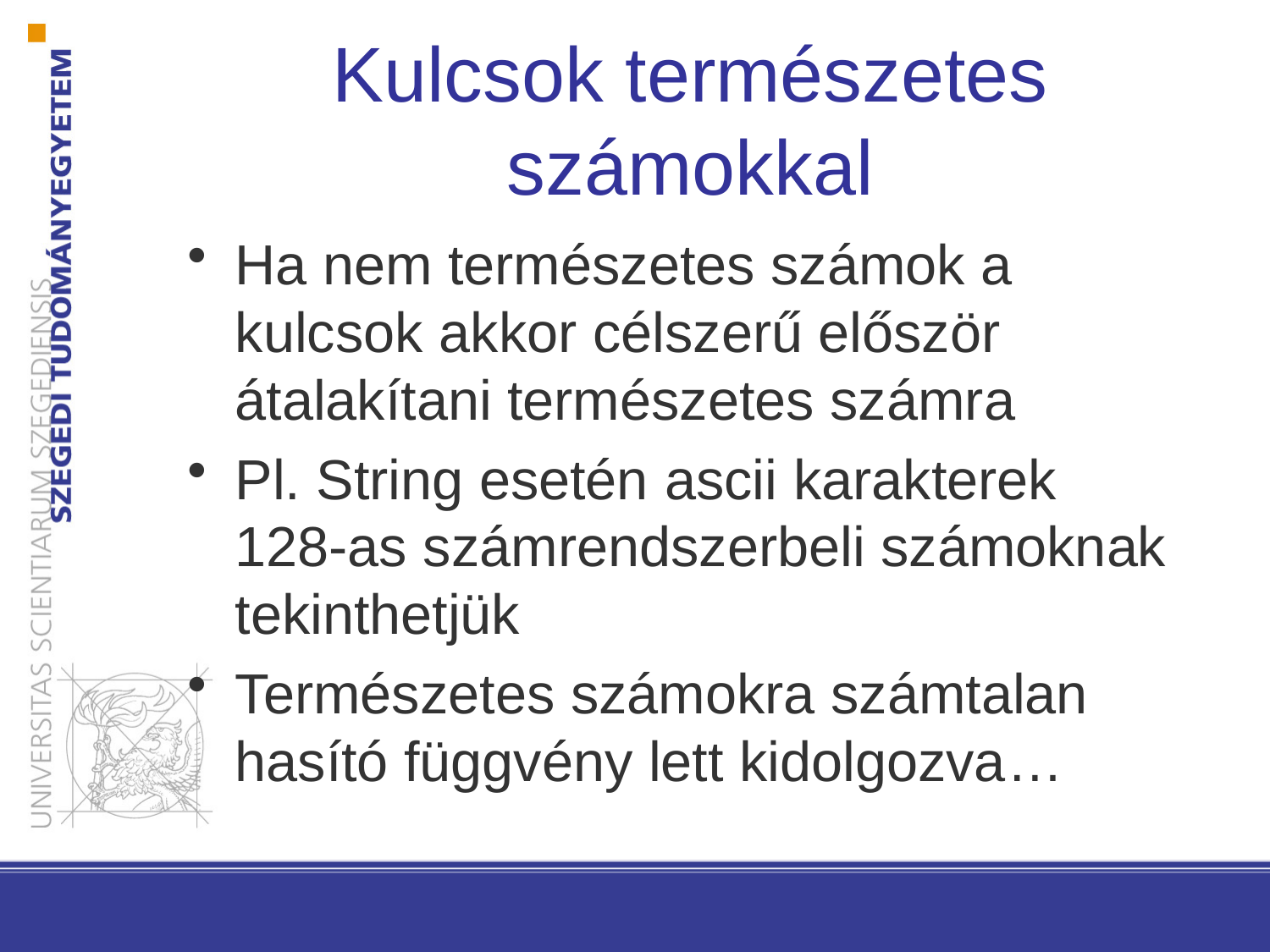

# Kulcsok természetes számokkal
Ha nem természetes számok a kulcsok akkor célszerű először átalakítani természetes számra
Pl. String esetén ascii karakterek  128-as számrendszerbeli számoknak tekinthetjük
Természetes számokra számtalan hasító függvény lett kidolgozva…